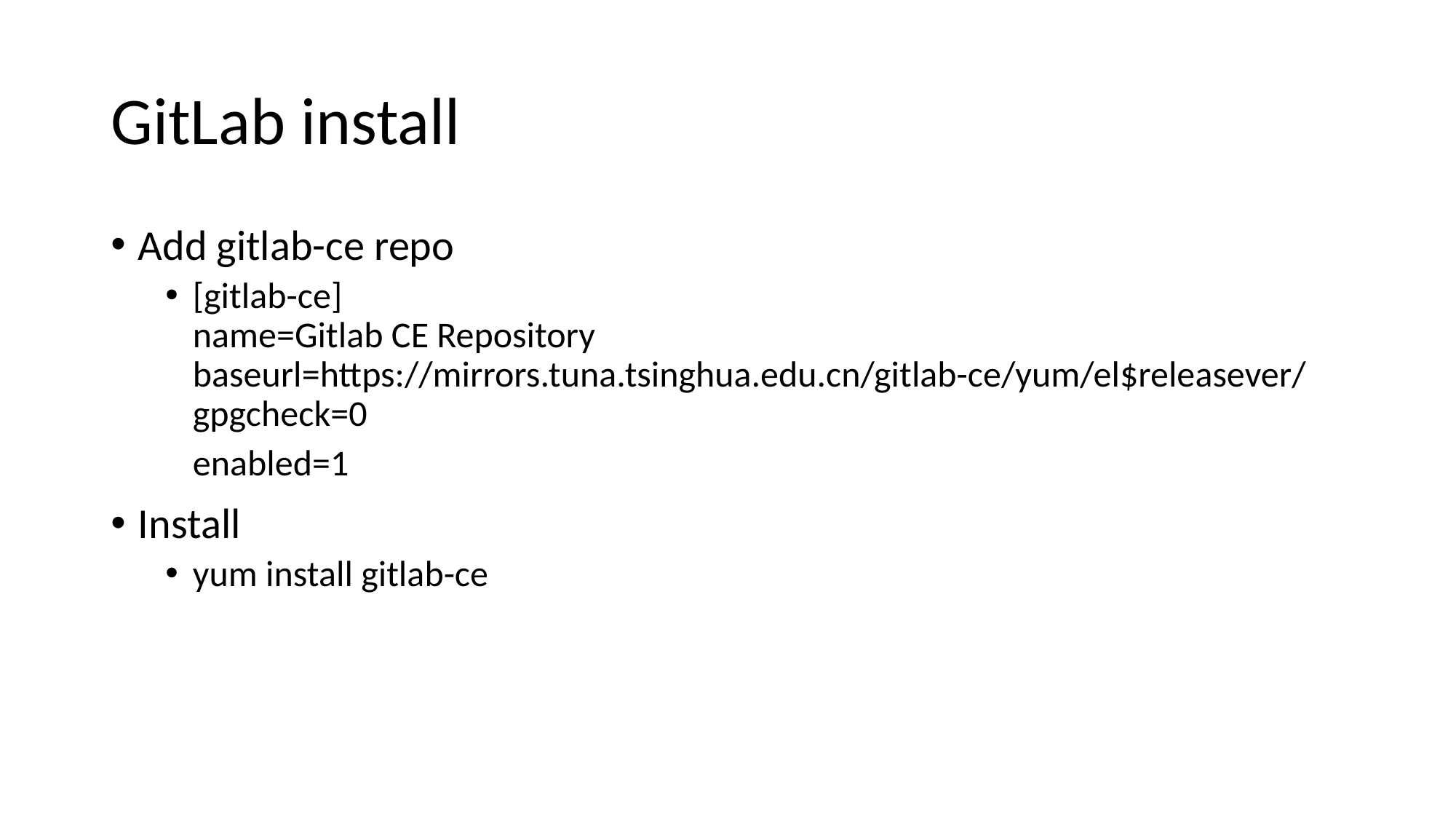

# GitLab install
Add gitlab-ce repo
[gitlab-ce]
name=Gitlab CE Repository
baseurl=https://mirrors.tuna.tsinghua.edu.cn/gitlab-ce/yum/el$releasever/
gpgcheck=0
enabled=1
Install
yum install gitlab-ce